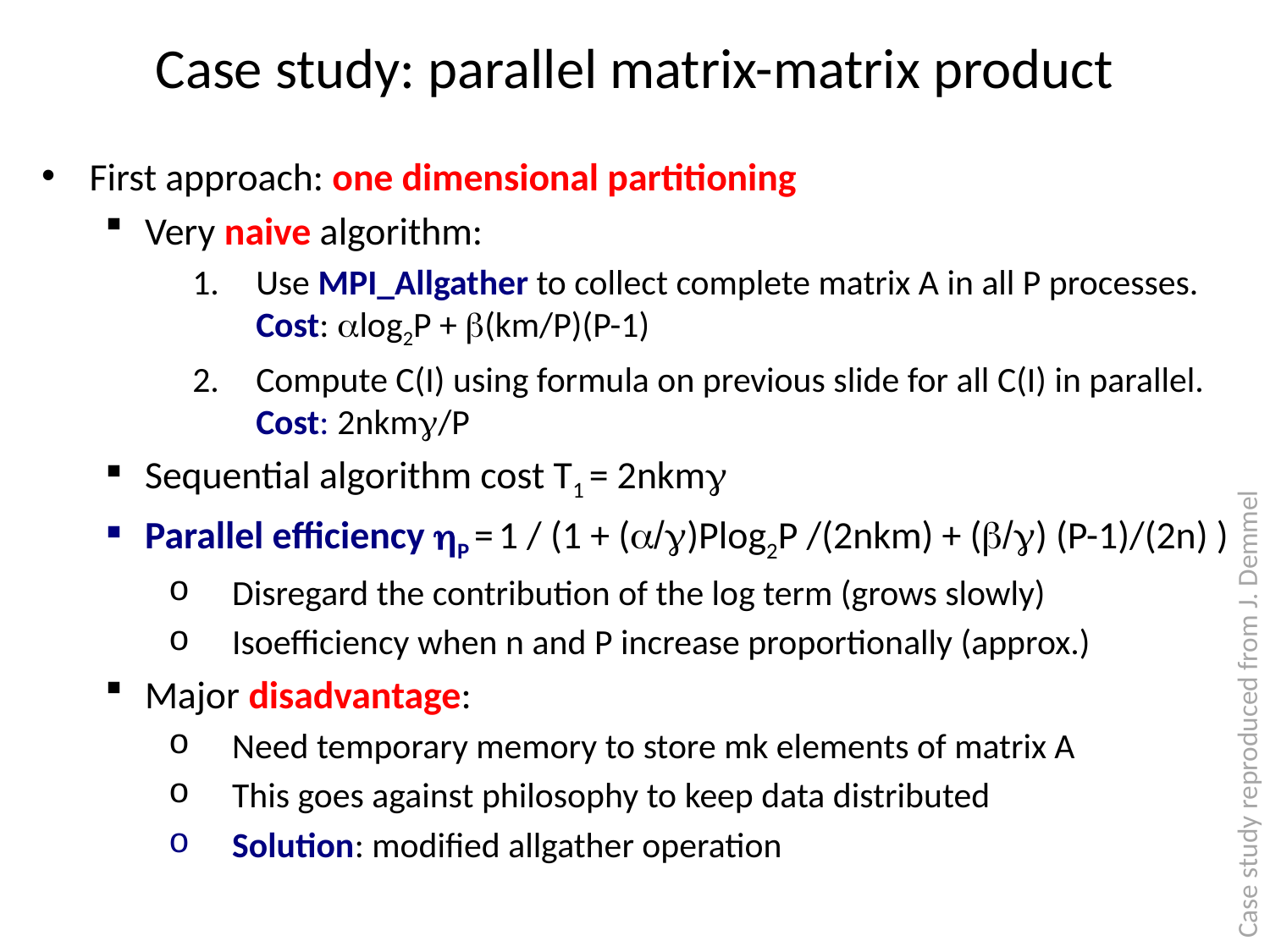

# Case study: parallel matrix-matrix product
First approach: one dimensional partitioning
Very naive algorithm:
Use MPI_Allgather to collect complete matrix A in all P processes.  Cost: αlog2P + β(km/P)(P-1)
Compute C(I) using formula on previous slide for all C(I) in parallel.  Cost: 2nkmγ/P
Sequential algorithm cost T1 = 2nkmγ
Parallel efficiency ηP = 1 / (1 + (α/γ)Plog2P /(2nkm) + (β/γ) (P-1)/(2n) )
Disregard the contribution of the log term (grows slowly)
Isoefficiency when n and P increase proportionally (approx.)
Major disadvantage:
Need temporary memory to store mk elements of matrix A
This goes against philosophy to keep data distributed
Solution: modified allgather operation

Case study reproduced from J. Demmel